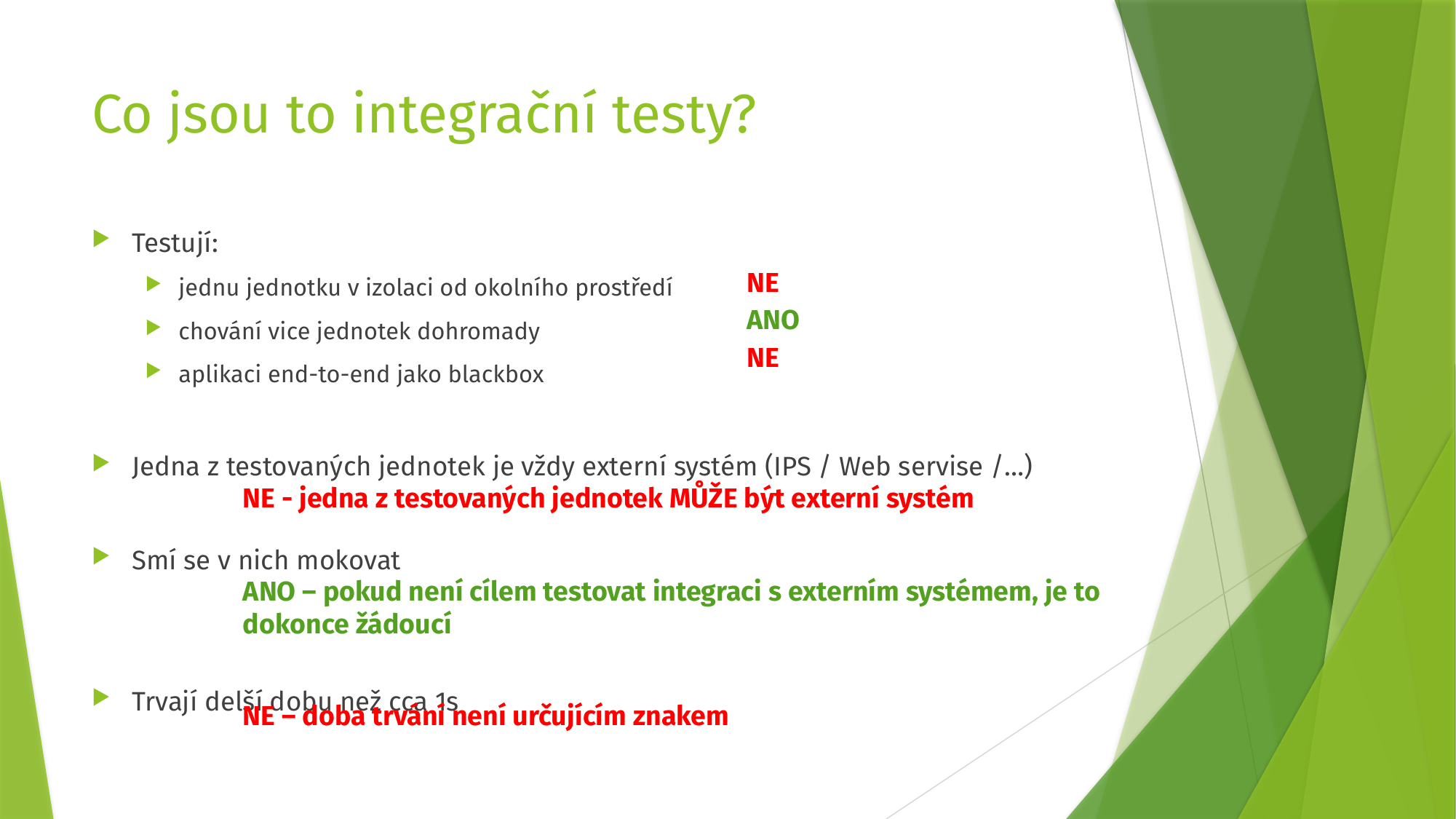

# Co jsou to integrační testy?

Testují:
jednu jednotku v izolaci od okolního prostředí
chování vice jednotek dohromady
aplikaci end-to-end jako blackbox

Jedna z testovaných jednotek je vždy externí systém (IPS / Web servise /…)

Smí se v nich mokovat

Trvají delší dobu než cca 1s
NE
ANO
NE
NE - jedna z testovaných jednotek MŮŽE být externí systém
ANO – pokud není cílem testovat integraci s externím systémem, je to dokonce žádoucí
NE – doba trvání není určujícím znakem